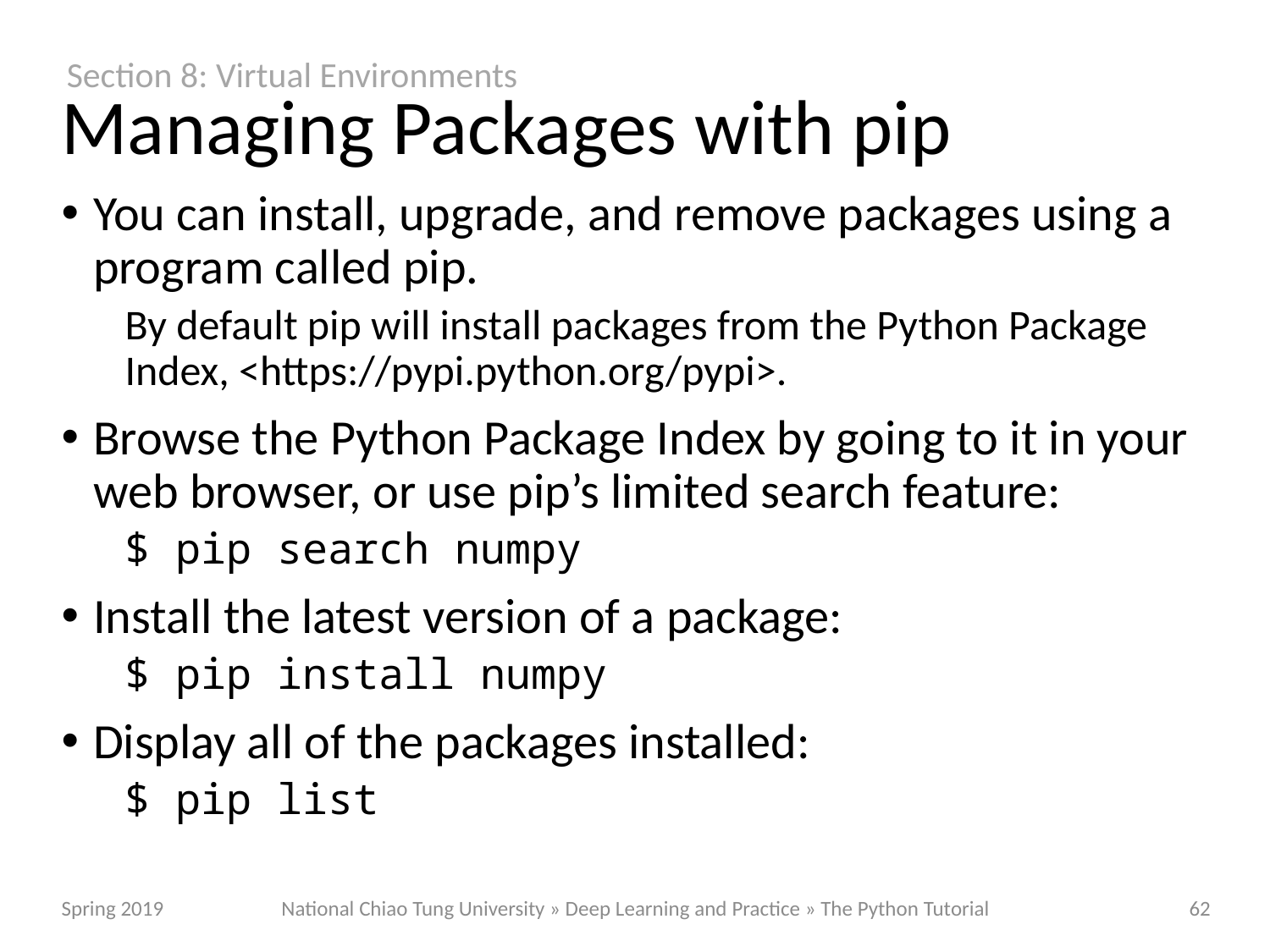

Section 8: Virtual Environments
# Managing Packages with pip
You can install, upgrade, and remove packages using a program called pip.
By default pip will install packages from the Python Package Index, <https://pypi.python.org/pypi>.
Browse the Python Package Index by going to it in your web browser, or use pip’s limited search feature:
$ pip search numpy
Install the latest version of a package:
$ pip install numpy
Display all of the packages installed:
$ pip list
National Chiao Tung University » Deep Learning and Practice » The Python Tutorial
Spring 2019
62